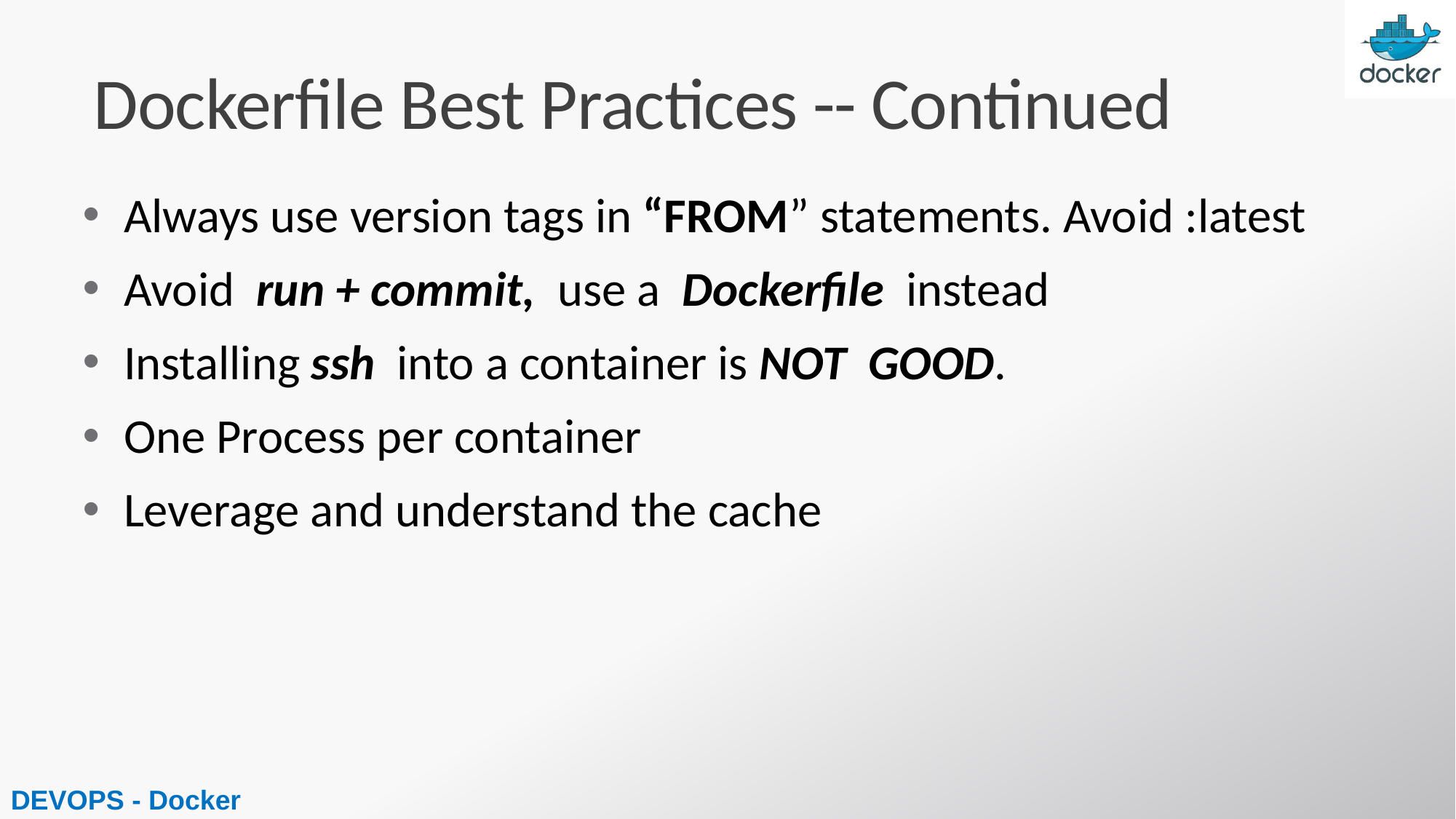

# Dockerfile Best Practices -- Continued
Always use version tags in “FROM” statements. Avoid :latest
Avoid  run + commit,  use a  Dockerfile  instead
Installing ssh  into a container is NOT  GOOD.
One Process per container
Leverage and understand the cache